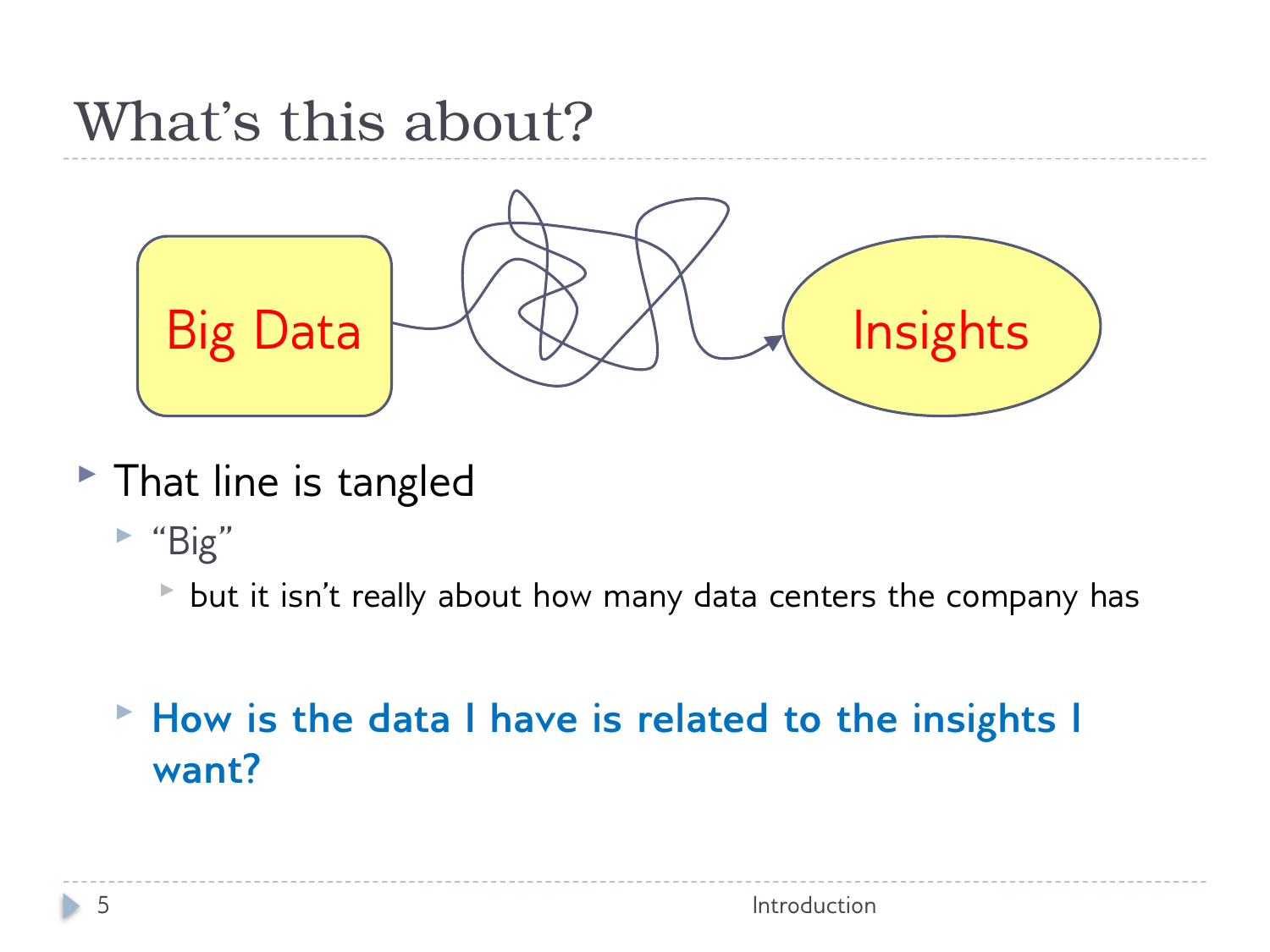

# What’s this about?

Big Data
Insights
That line is tangled
“Big”
but it isn’t really about how many data centers the company has

How is the data I have is related to the insights I want?
5
Introduction